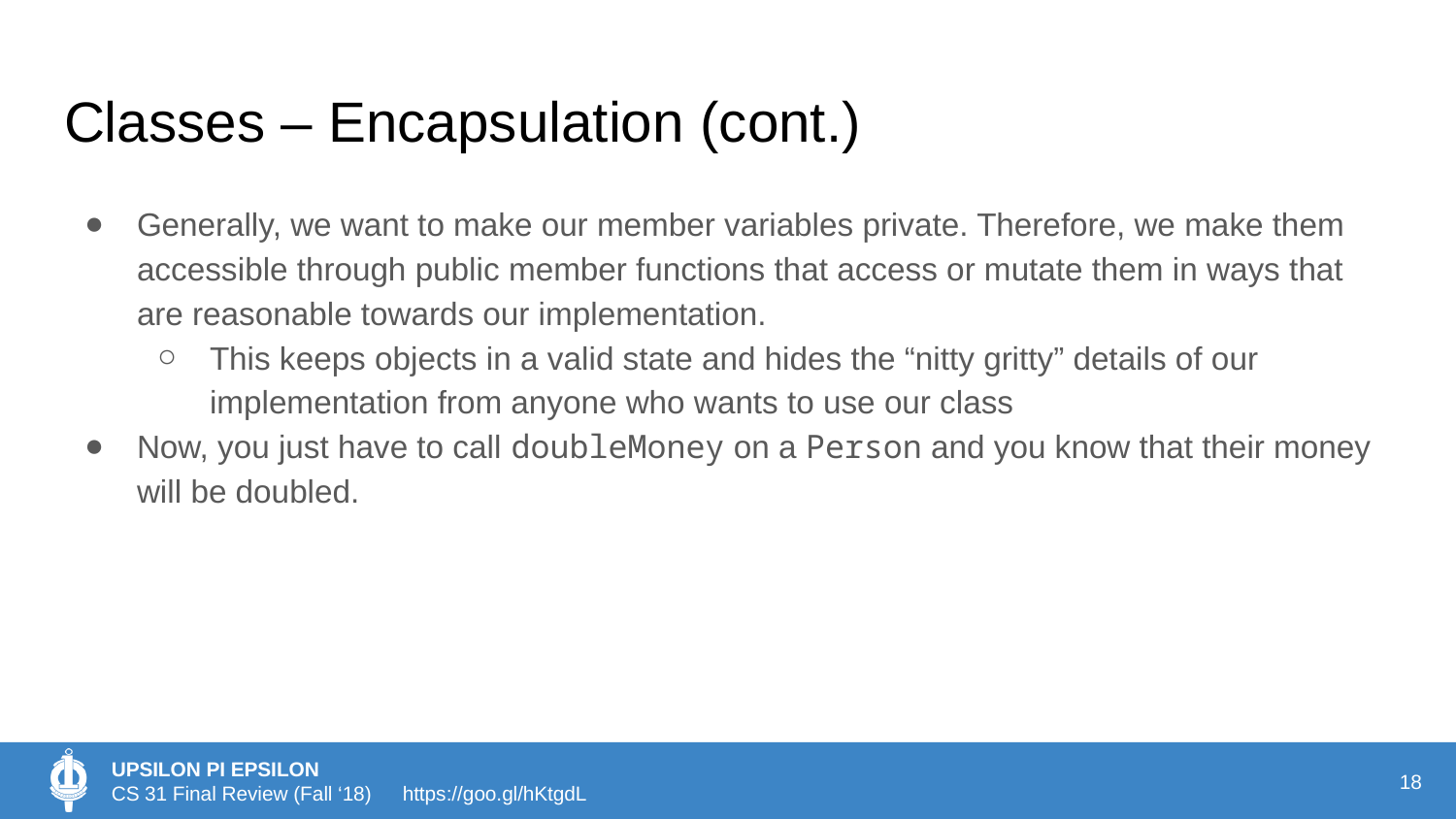

# Classes – Encapsulation (cont.)
Generally, we want to make our member variables private. Therefore, we make them accessible through public member functions that access or mutate them in ways that are reasonable towards our implementation.
This keeps objects in a valid state and hides the “nitty gritty” details of our implementation from anyone who wants to use our class
Now, you just have to call doubleMoney on a Person and you know that their money will be doubled.
18